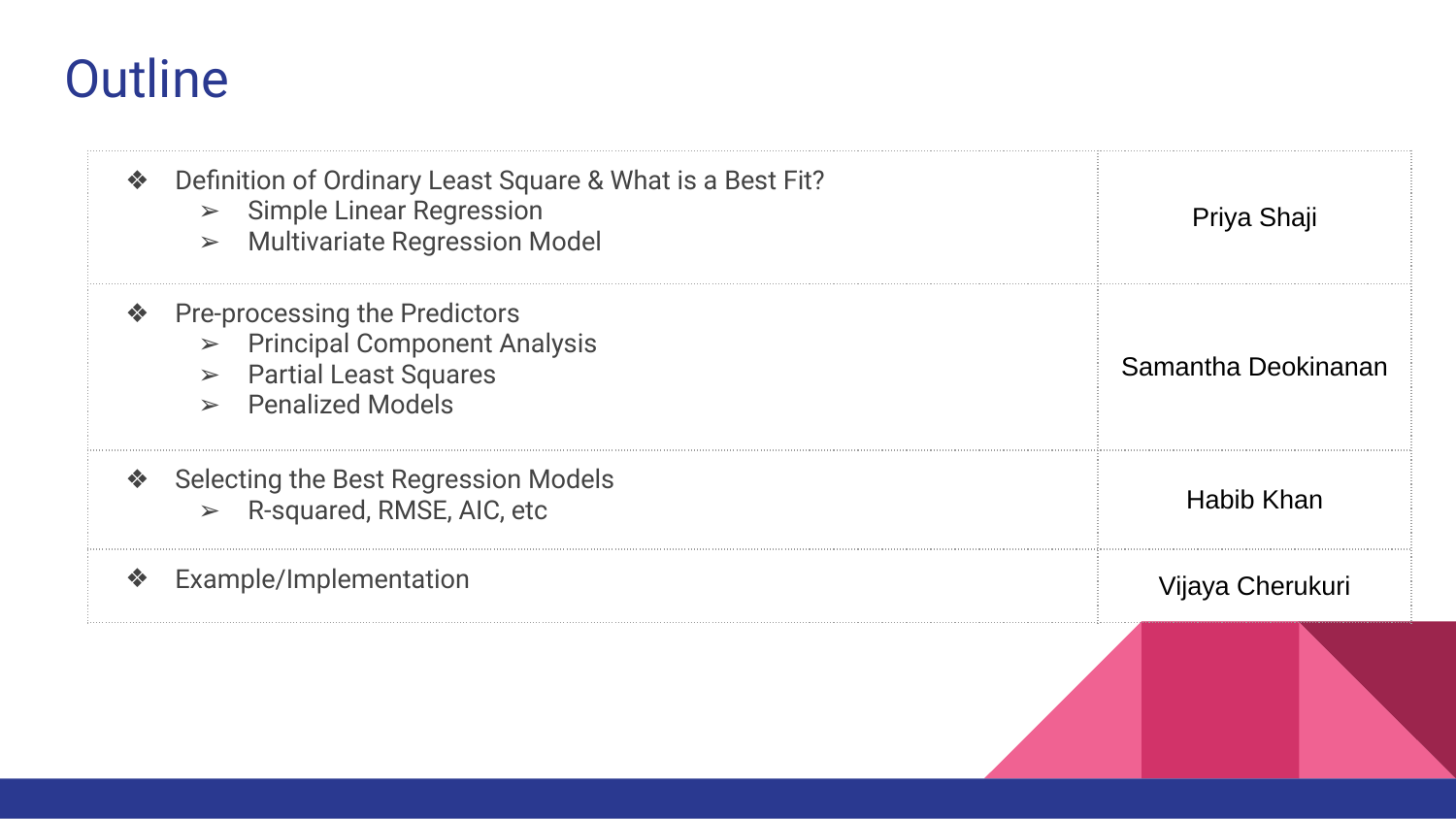

# Outline
| Definition of Ordinary Least Square & What is a Best Fit? Simple Linear Regression Multivariate Regression Model | Priya Shaji |
| --- | --- |
| Pre-processing the Predictors Principal Component Analysis Partial Least Squares Penalized Models | Samantha Deokinanan |
| Selecting the Best Regression Models R-squared, RMSE, AIC, etc | Habib Khan |
| Example/Implementation | Vijaya Cherukuri |